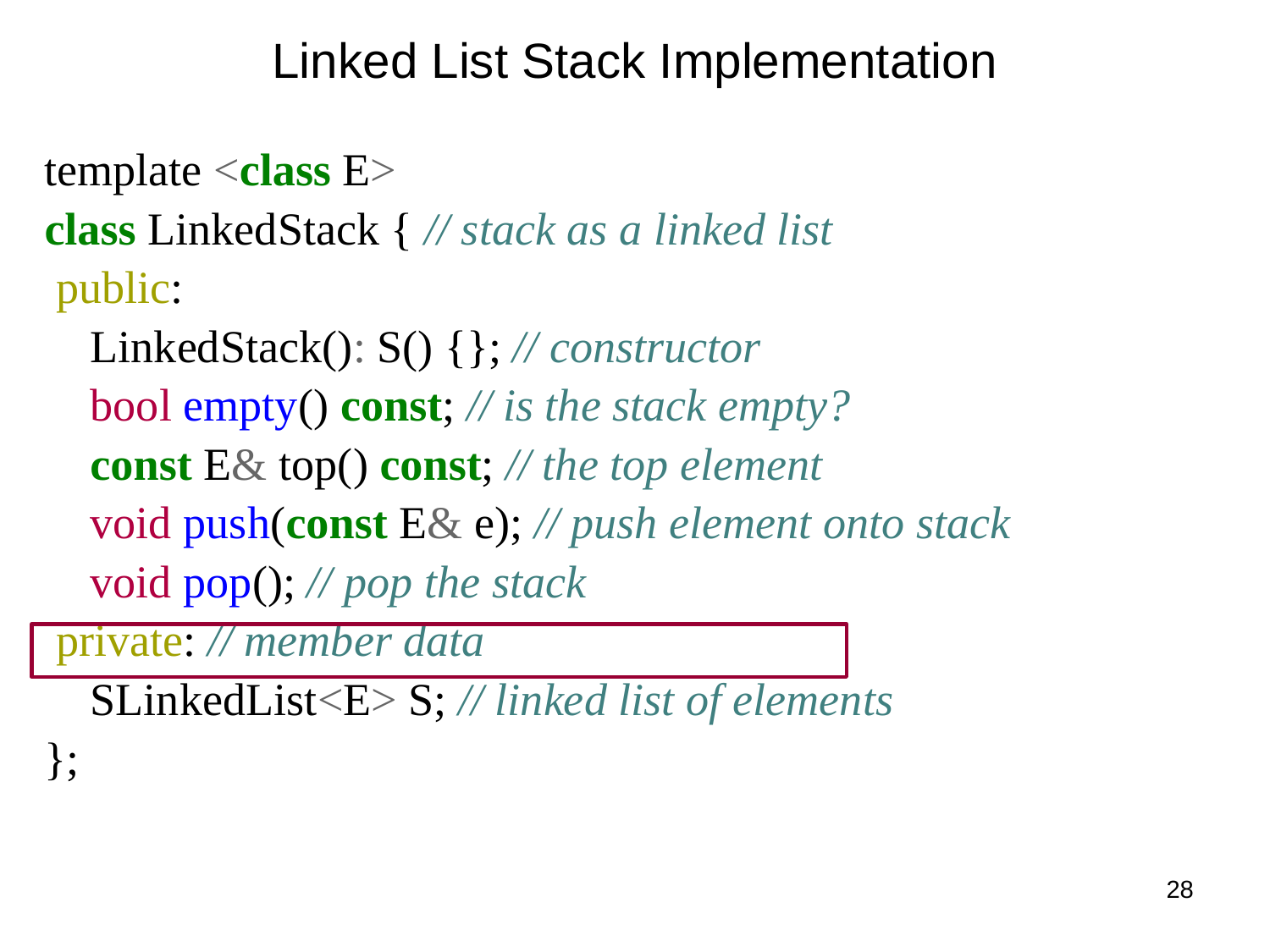

# Linked List Stack Implementation
template <class E>
class LinkedStack { // stack as a linked list
 public:
    LinkedStack(): S() {}; // constructor
    bool empty() const; // is the stack empty?
    const E& top() const; // the top element
    void push(const E& e); // push element onto stack
    void pop(); // pop the stack
 private: // member data
    SLinkedList<E> S; // linked list of elements
};

28